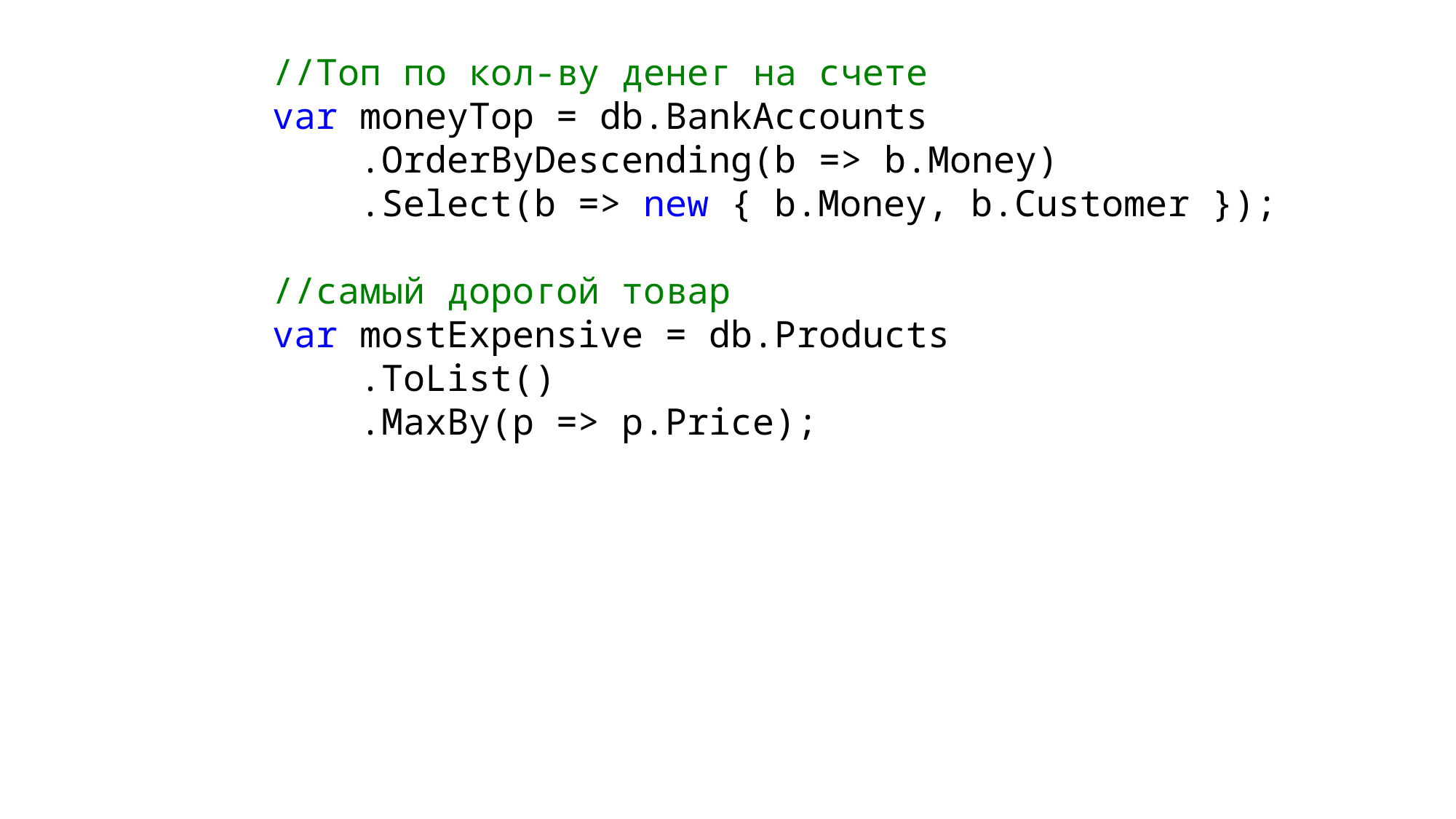

//Топ по кол-ву денег на счете
            var moneyTop = db.BankAccounts
                .OrderByDescending(b => b.Money)
                .Select(b => new { b.Money, b.Customer });

            //самый дорогой товар
            var mostExpensive = db.Products
                .ToList()
                .MaxBy(p => p.Price);